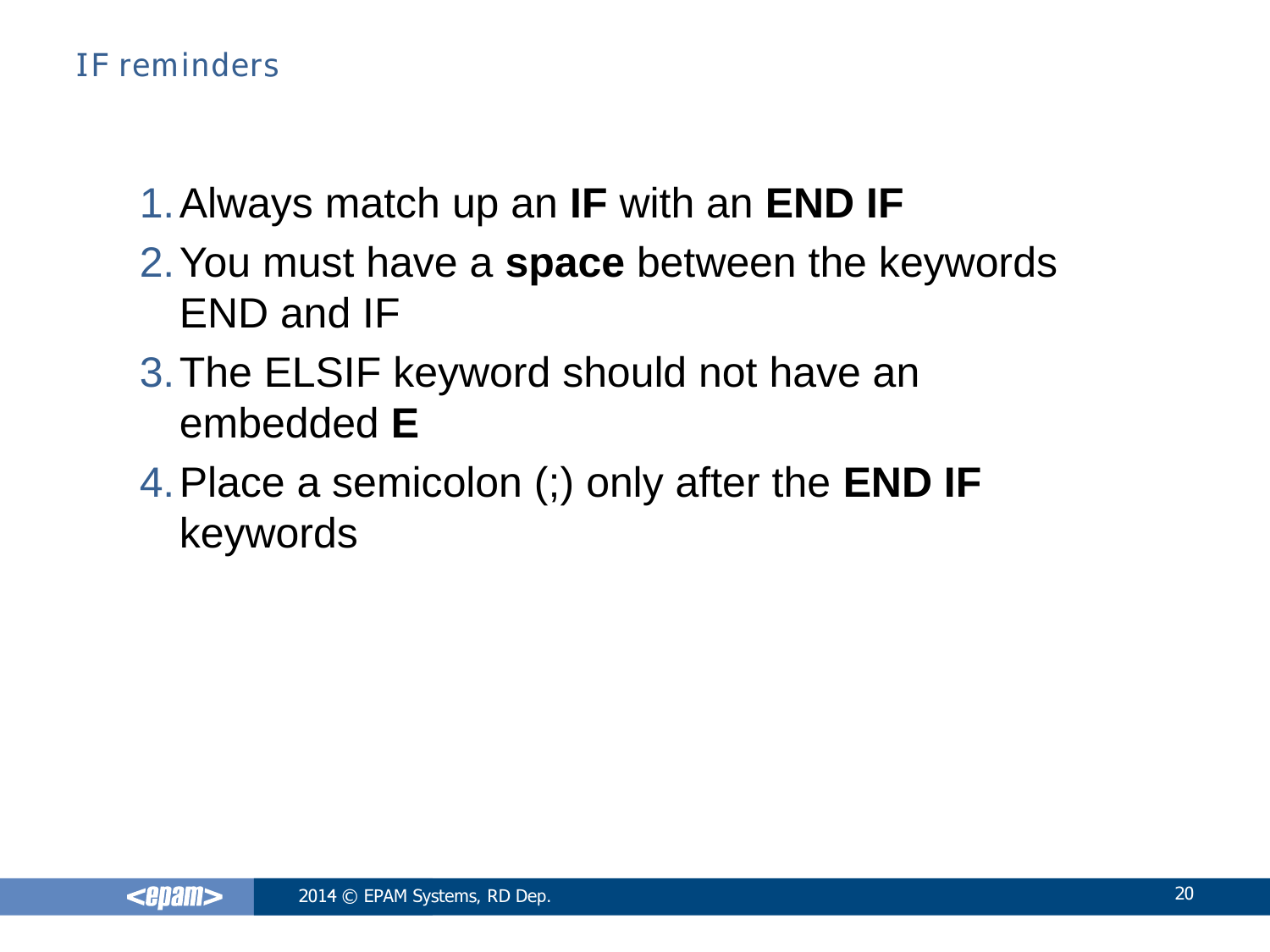

# IF reminders
Always match up an IF with an END IF
You must have a space between the keywords END and IF
The ELSIF keyword should not have an embedded E
Place a semicolon (;) only after the END IF keywords
20
2014 © EPAM Systems, RD Dep.